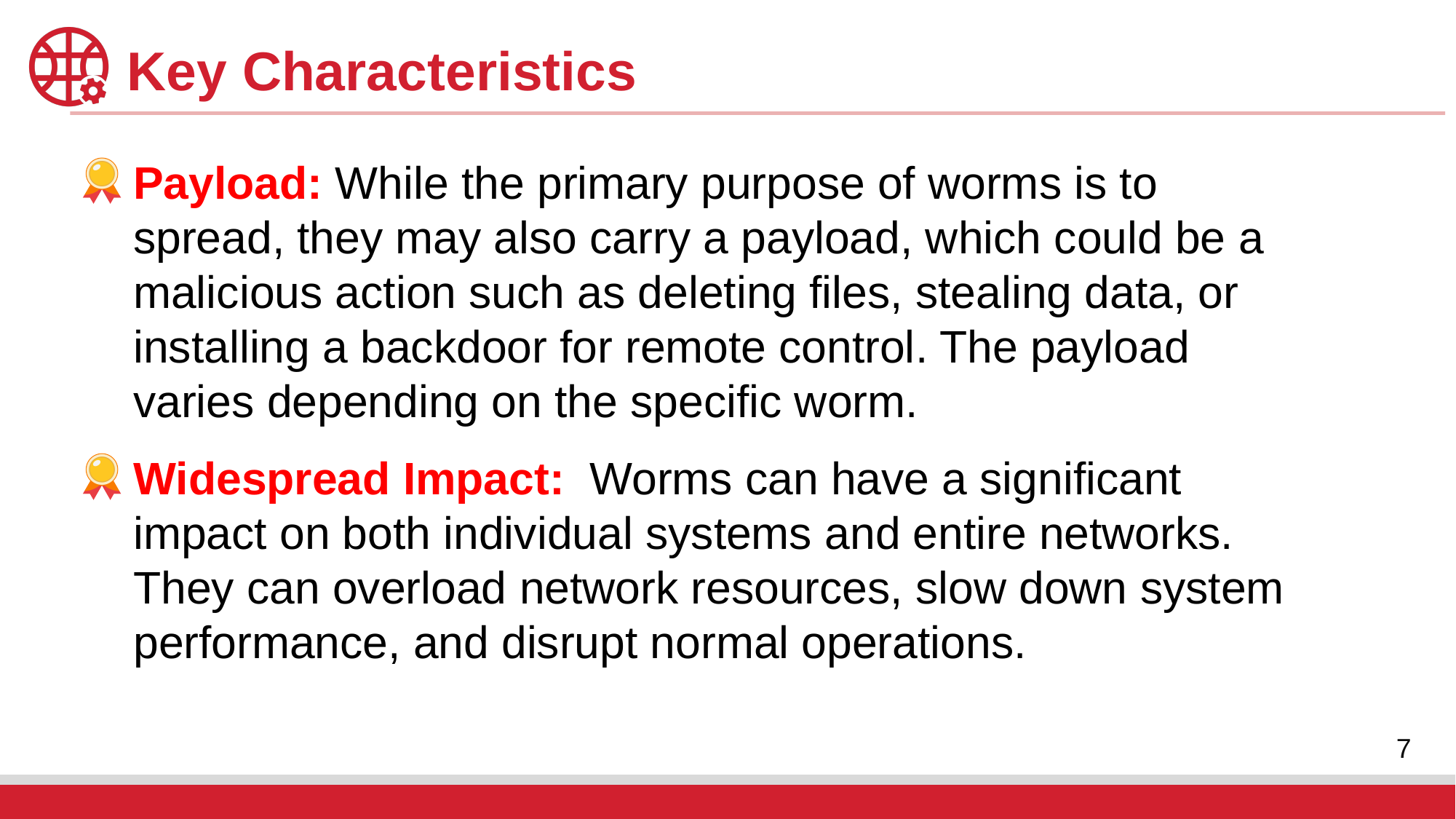

Key Characteristics
Payload: While the primary purpose of worms is to spread, they may also carry a payload, which could be a malicious action such as deleting files, stealing data, or installing a backdoor for remote control. The payload varies depending on the specific worm.
Widespread Impact:  Worms can have a significant impact on both individual systems and entire networks. They can overload network resources, slow down system performance, and disrupt normal operations.